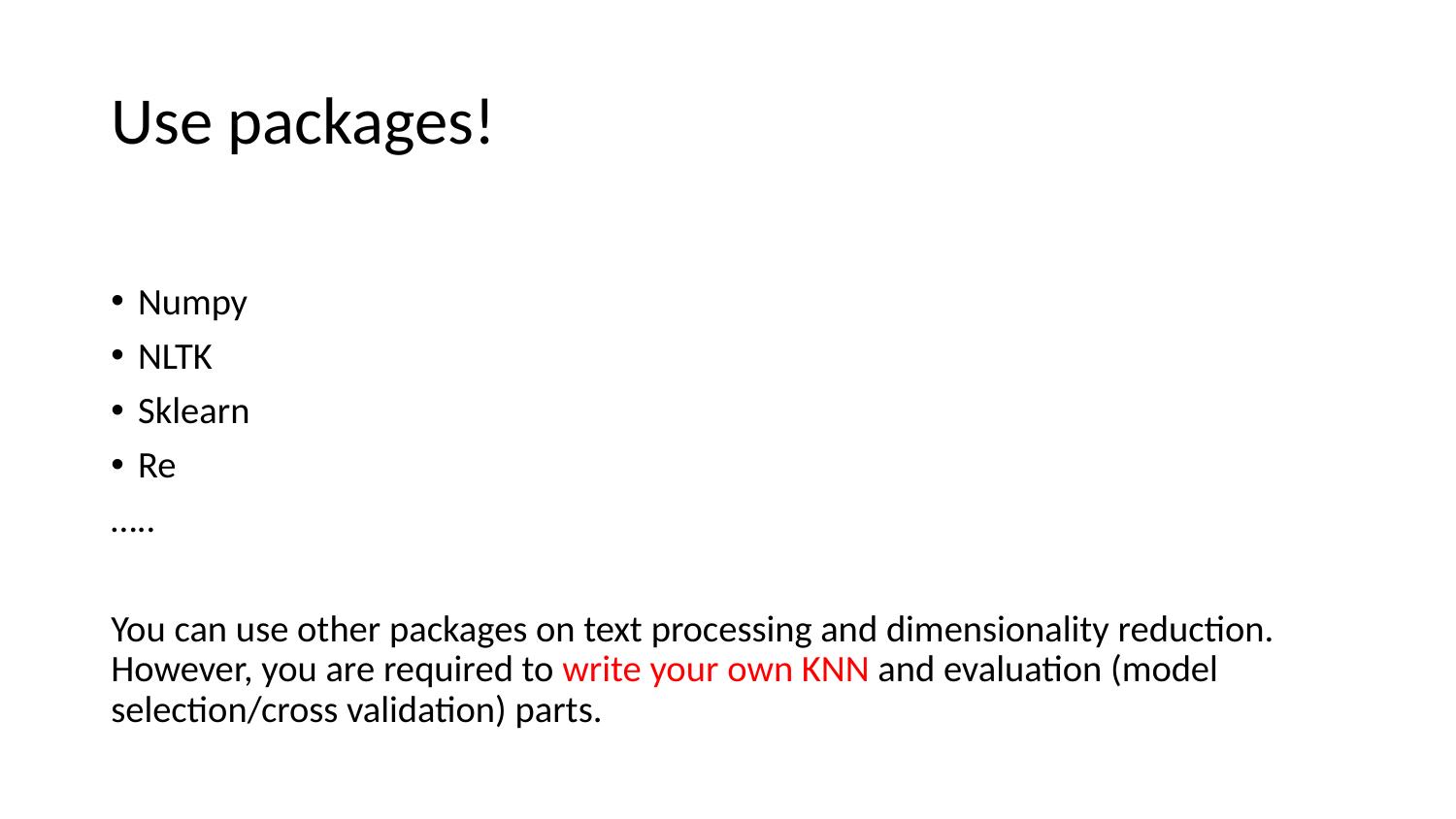

# Use packages!

Numpy
NLTK
Sklearn
Re
…..

You can use other packages on text processing and dimensionality reduction. However, you are required to write your own KNN and evaluation (model selection/cross validation) parts.